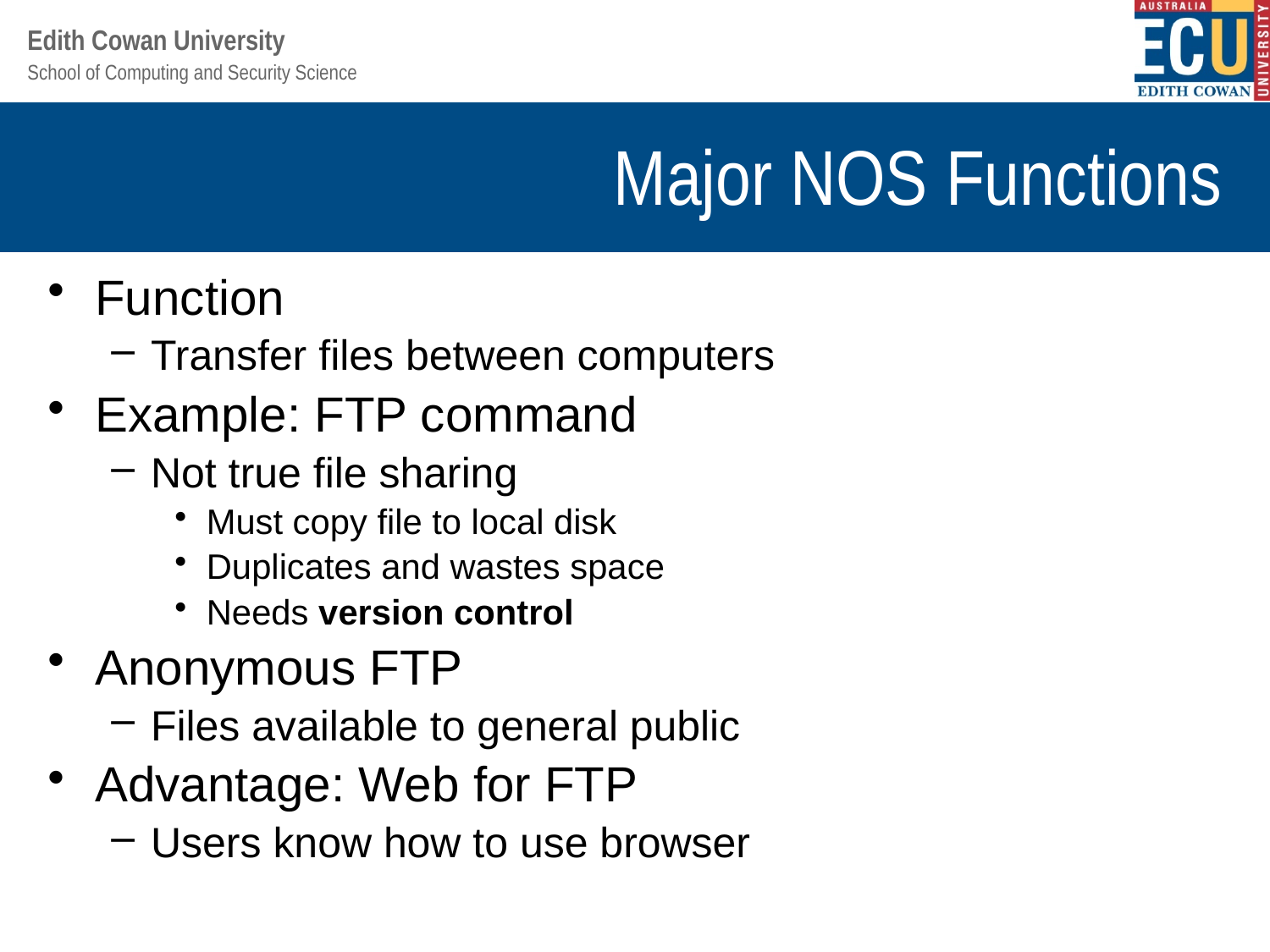

# Major NOS Functions
Function
Transfer files between computers
Example: FTP command
Not true file sharing
Must copy file to local disk
Duplicates and wastes space
Needs version control
Anonymous FTP
Files available to general public
Advantage: Web for FTP
Users know how to use browser